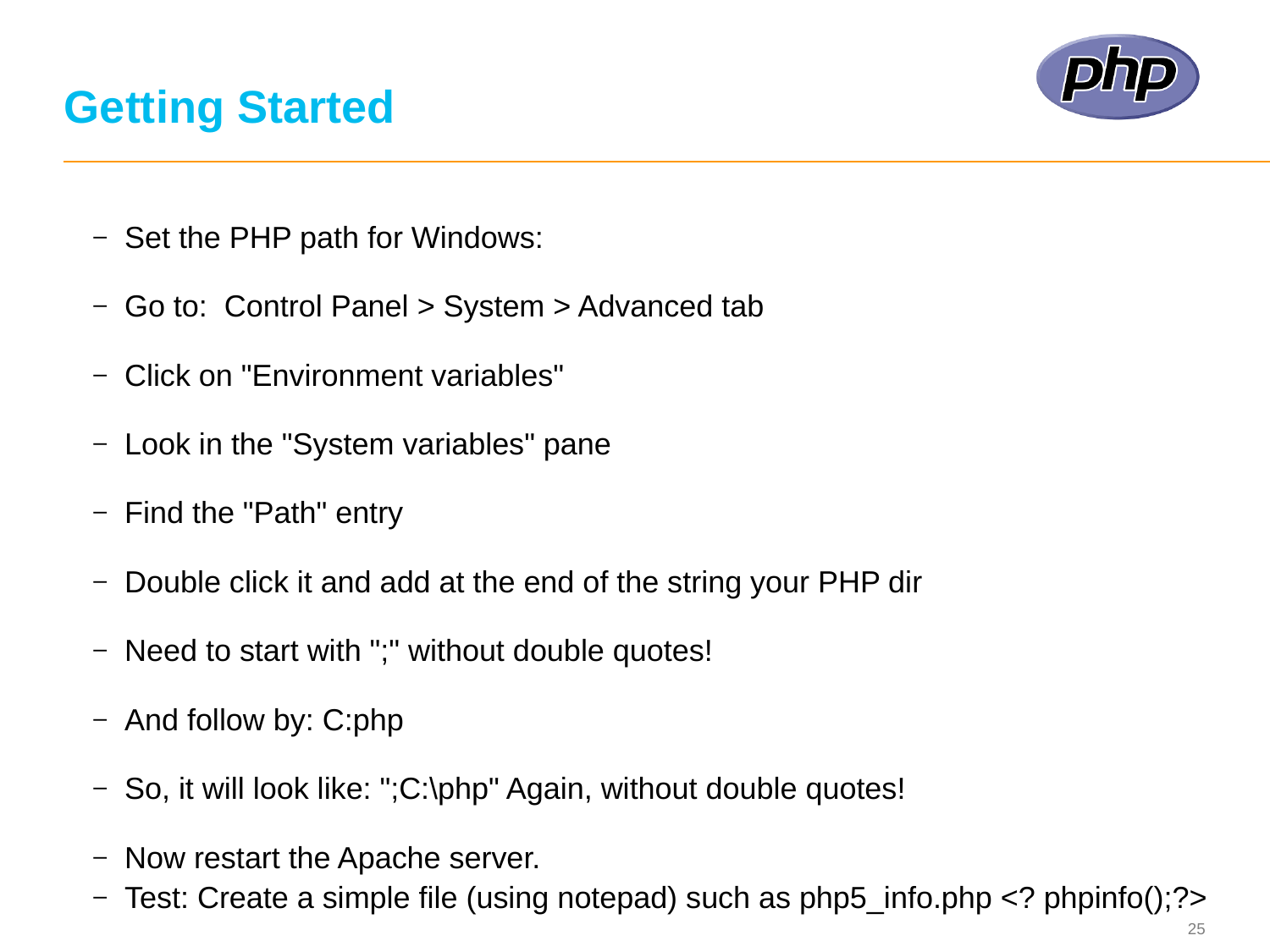

# Getting Started

Set the PHP path for Windows:
Go to:  Control Panel > System > Advanced tab
Click on "Environment variables"
Look in the "System variables" pane
Find the "Path" entry
Double click it and add at the end of the string your PHP dir
Need to start with ";" without double quotes!
And follow by: C:php
So, it will look like: ";C:\php" Again, without double quotes!
Now restart the Apache server.
Test: Create a simple file (using notepad) such as php5_info.php <? phpinfo();?>